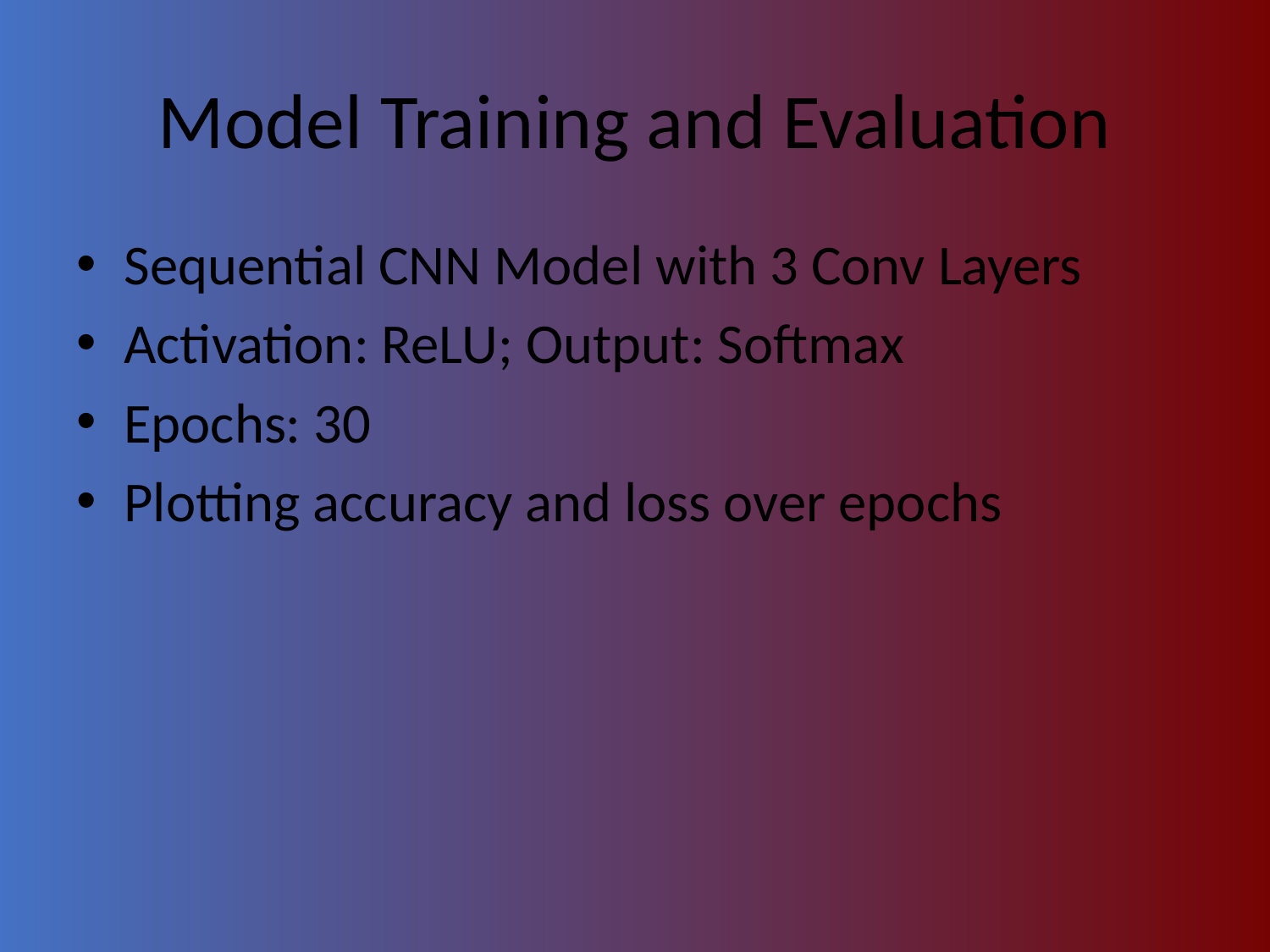

# Model Training and Evaluation
Sequential CNN Model with 3 Conv Layers
Activation: ReLU; Output: Softmax
Epochs: 30
Plotting accuracy and loss over epochs